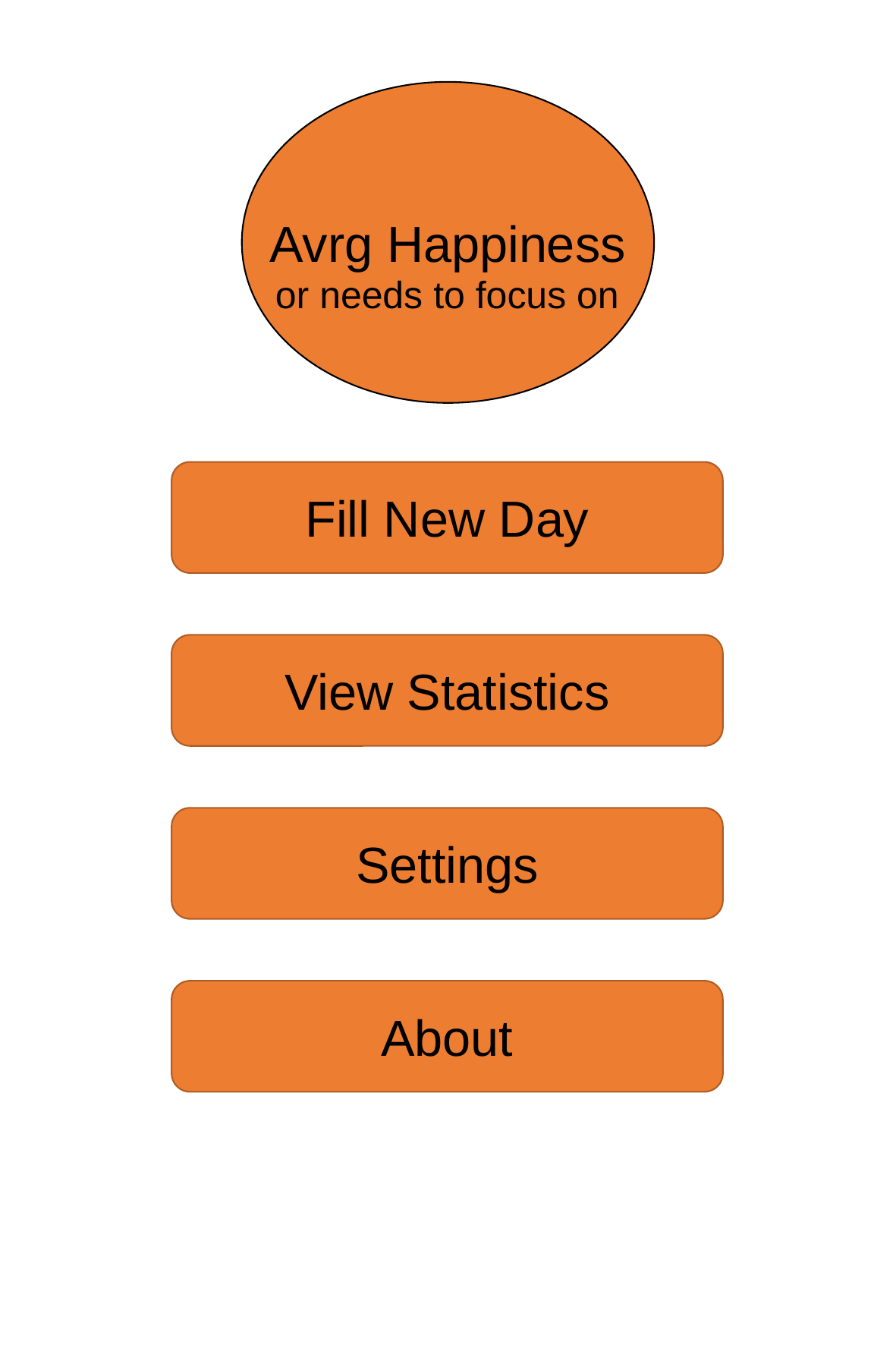

Avrg Happiness
or needs to focus on

Fill New Day

View Statistics

Settings

About